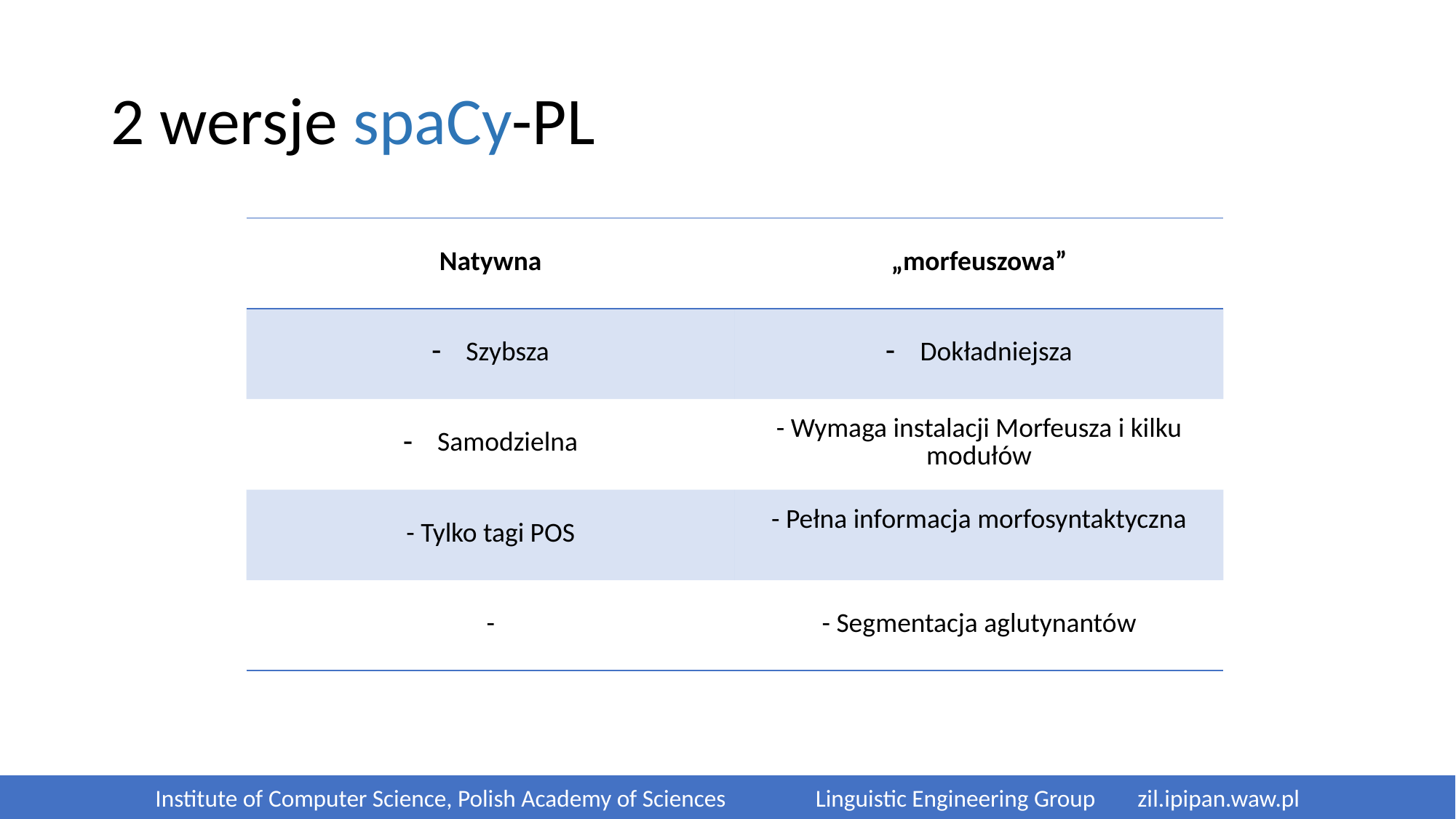

# 2 wersje spaCy-PL
| Natywna | „morfeuszowa” |
| --- | --- |
| Szybsza | Dokładniejsza |
| Samodzielna | - Wymaga instalacji Morfeusza i kilku modułów |
| - Tylko tagi POS | - Pełna informacja morfosyntaktyczna |
| - | - Segmentacja aglutynantów |
Institute of Computer Science, Polish Academy of Sciences	 Linguistic Engineering Group 	zil.ipipan.waw.pl